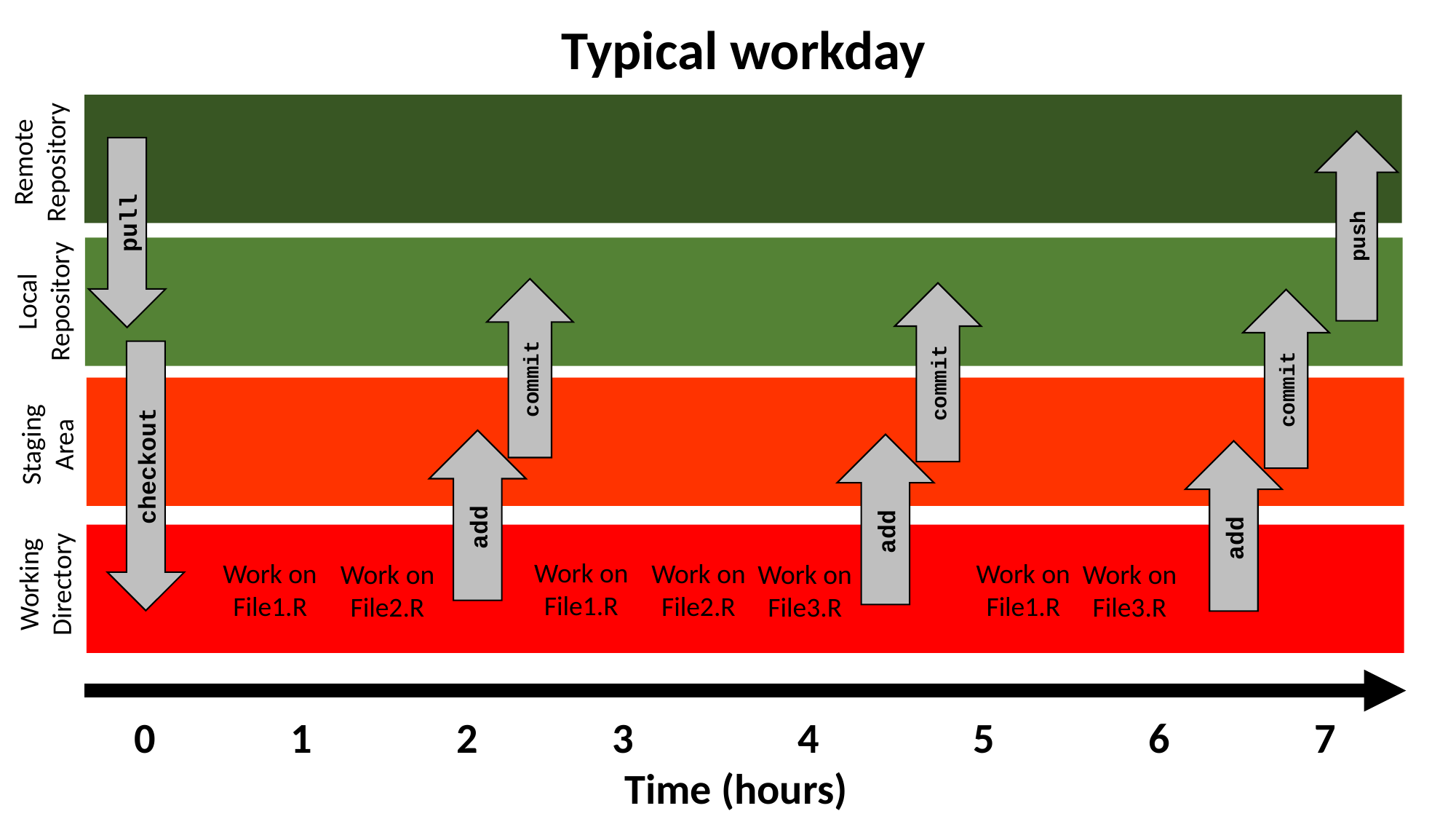

Typical workday

Remote
Repository
push
pull

Local
Repository
commit
commit
commit

Staging
Area
checkout
add
add
add

Working
Directory
Work on
File1.R
Work on
File1.R
Work on
File2.R
Work on
File1.R
Work on
File2.R
Work on
File3.R
Work on
File3.R
0              1               2              3                 4                5                6               7
Time (hours)